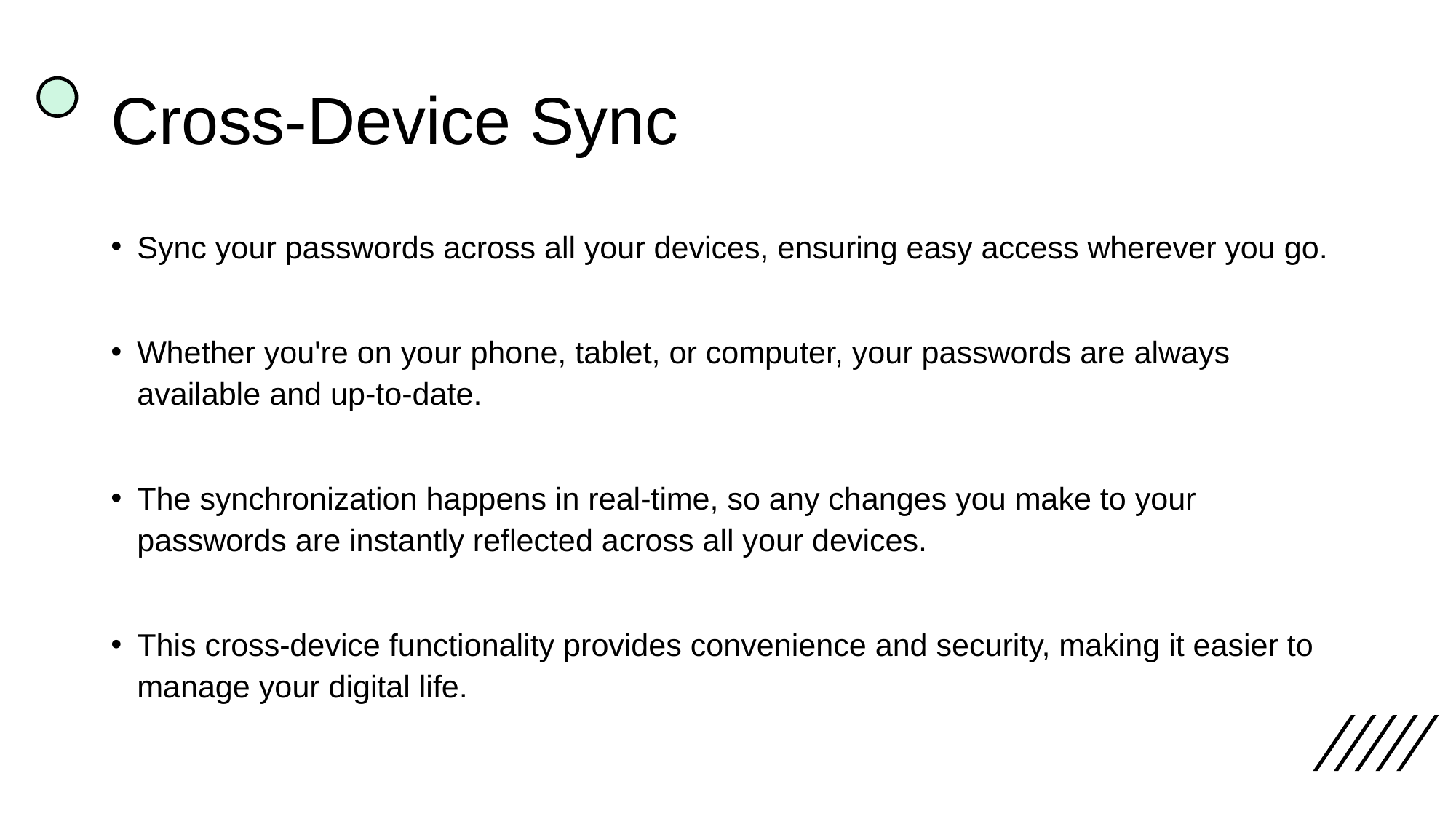

# Cross-Device Sync
Sync your passwords across all your devices, ensuring easy access wherever you go.

Whether you're on your phone, tablet, or computer, your passwords are always available and up-to-date.

The synchronization happens in real-time, so any changes you make to your passwords are instantly reflected across all your devices.

This cross-device functionality provides convenience and security, making it easier to manage your digital life.